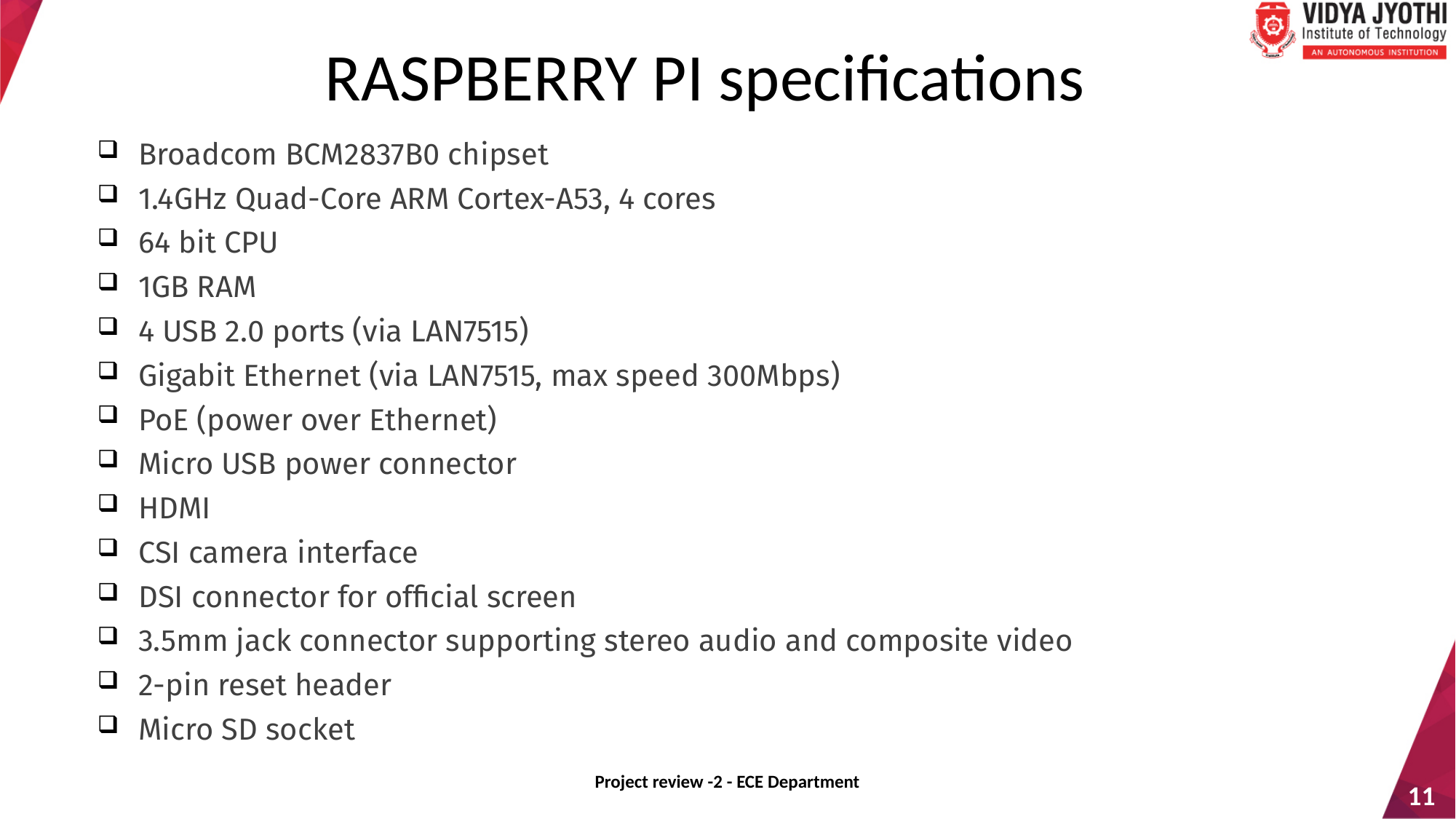

RASPBERRY PI specifications
Broadcom BCM2837B0 chipset
1.4GHz Quad-Core ARM Cortex-A53, 4 cores
64 bit CPU
1GB RAM
4 USB 2.0 ports (via LAN7515)
Gigabit Ethernet (via LAN7515, max speed 300Mbps)
PoE (power over Ethernet)
Micro USB power connector
HDMI
CSI camera interface
DSI connector for official screen
3.5mm jack connector supporting stereo audio and composite video
2-pin reset header
Micro SD socket

Project review -2 - ECE Department
11